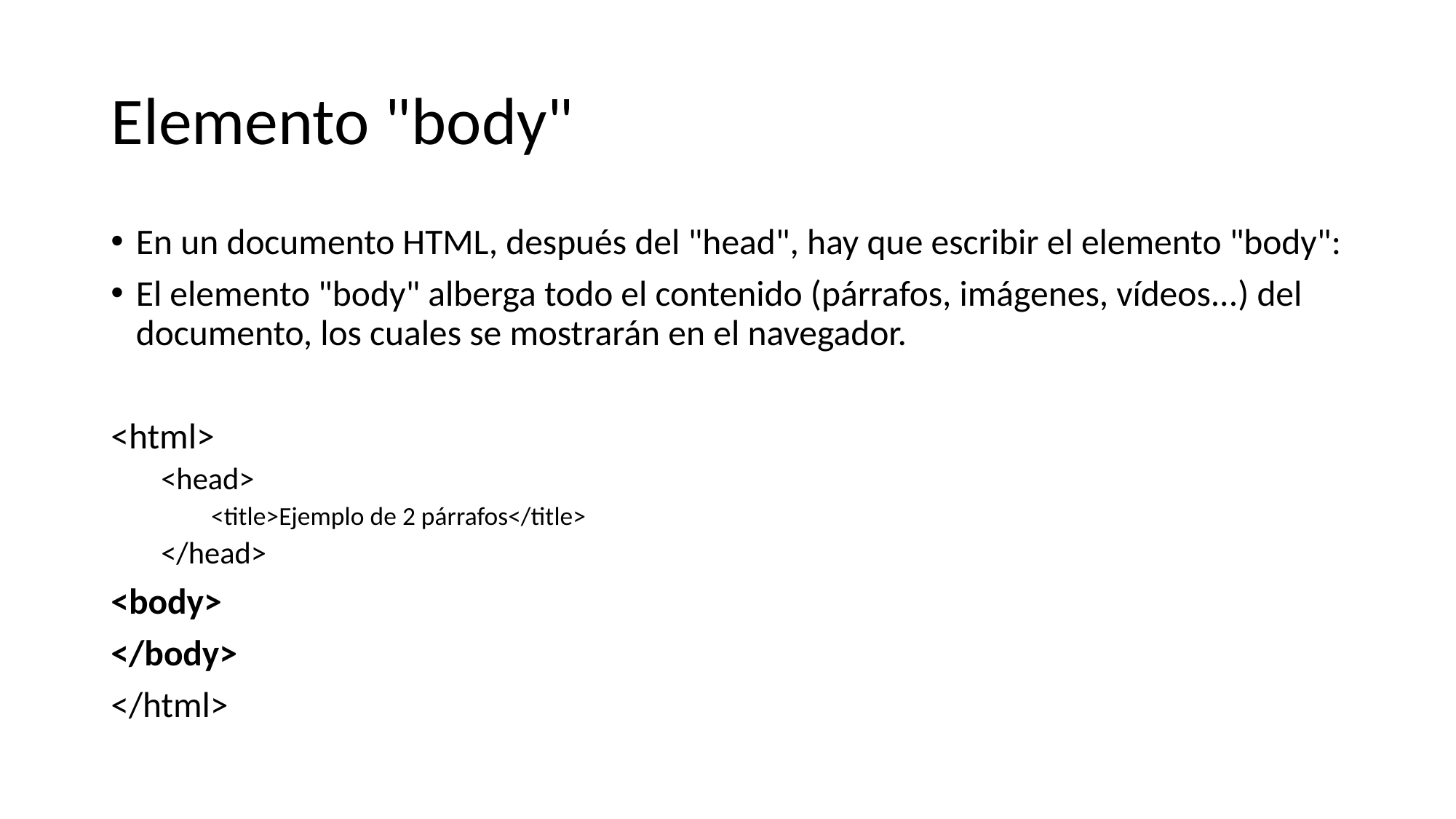

# Elemento "body"
En un documento HTML, después del "head", hay que escribir el elemento "body":
El elemento "body" alberga todo el contenido (párrafos, imágenes, vídeos...) del documento, los cuales se mostrarán en el navegador.

<html>
<head>
<title>Ejemplo de 2 párrafos</title>
</head>
<body>
</body>
</html>